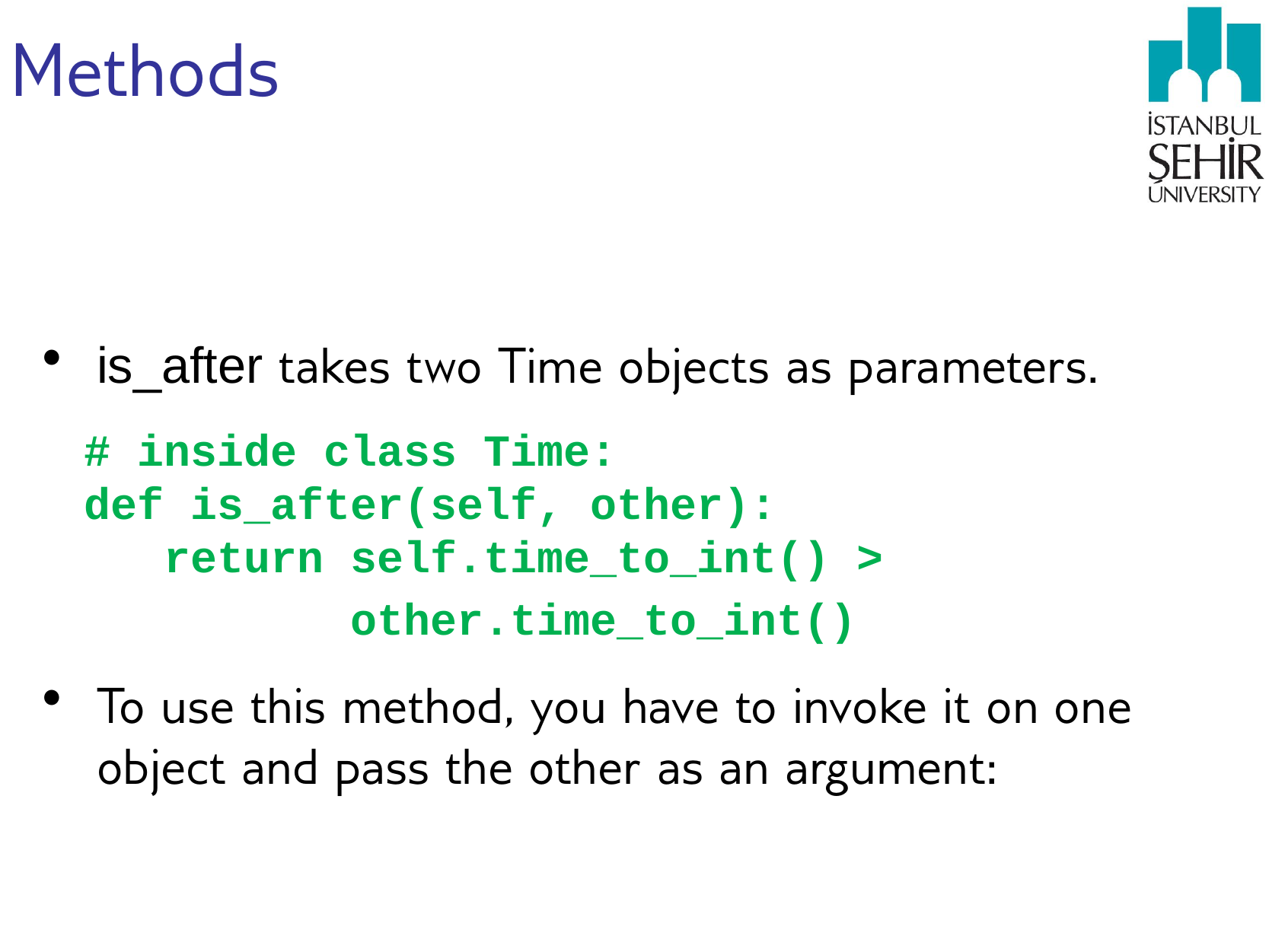

# Methods
is_after takes two Time objects as parameters.
# inside class Time: def is_after(self, other): return self.time_to_int() >
          other.time_to_int()
To use this method, you have to invoke it on one object and pass the other as an argument: